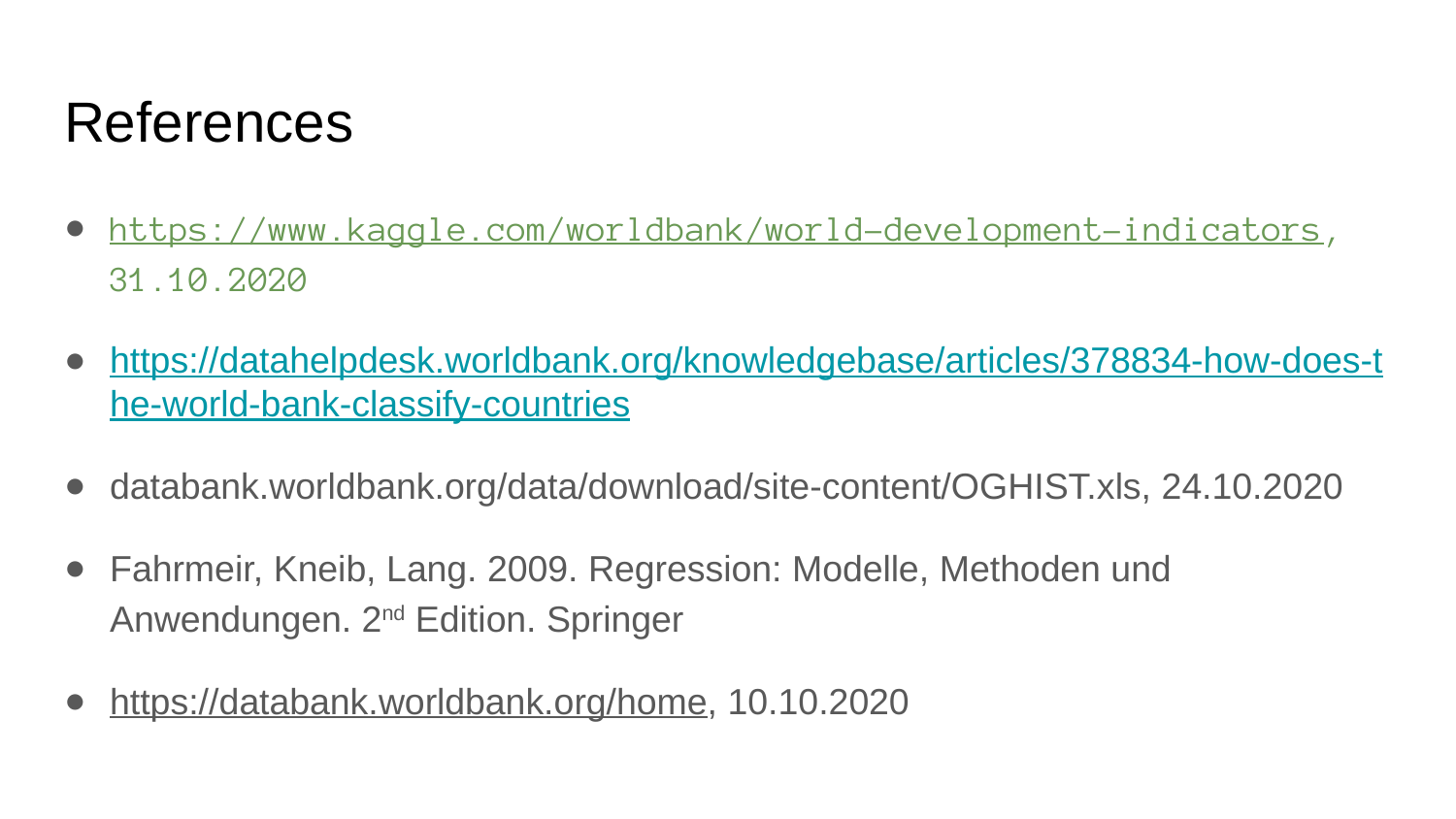

# References
https://www.kaggle.com/worldbank/world-development-indicators, 31.10.2020
https://datahelpdesk.worldbank.org/knowledgebase/articles/378834-how-does-the-world-bank-classify-countries
databank.worldbank.org/data/download/site-content/OGHIST.xls, 24.10.2020
Fahrmeir, Kneib, Lang. 2009. Regression: Modelle, Methoden und Anwendungen. 2nd Edition. Springer
https://databank.worldbank.org/home, 10.10.2020